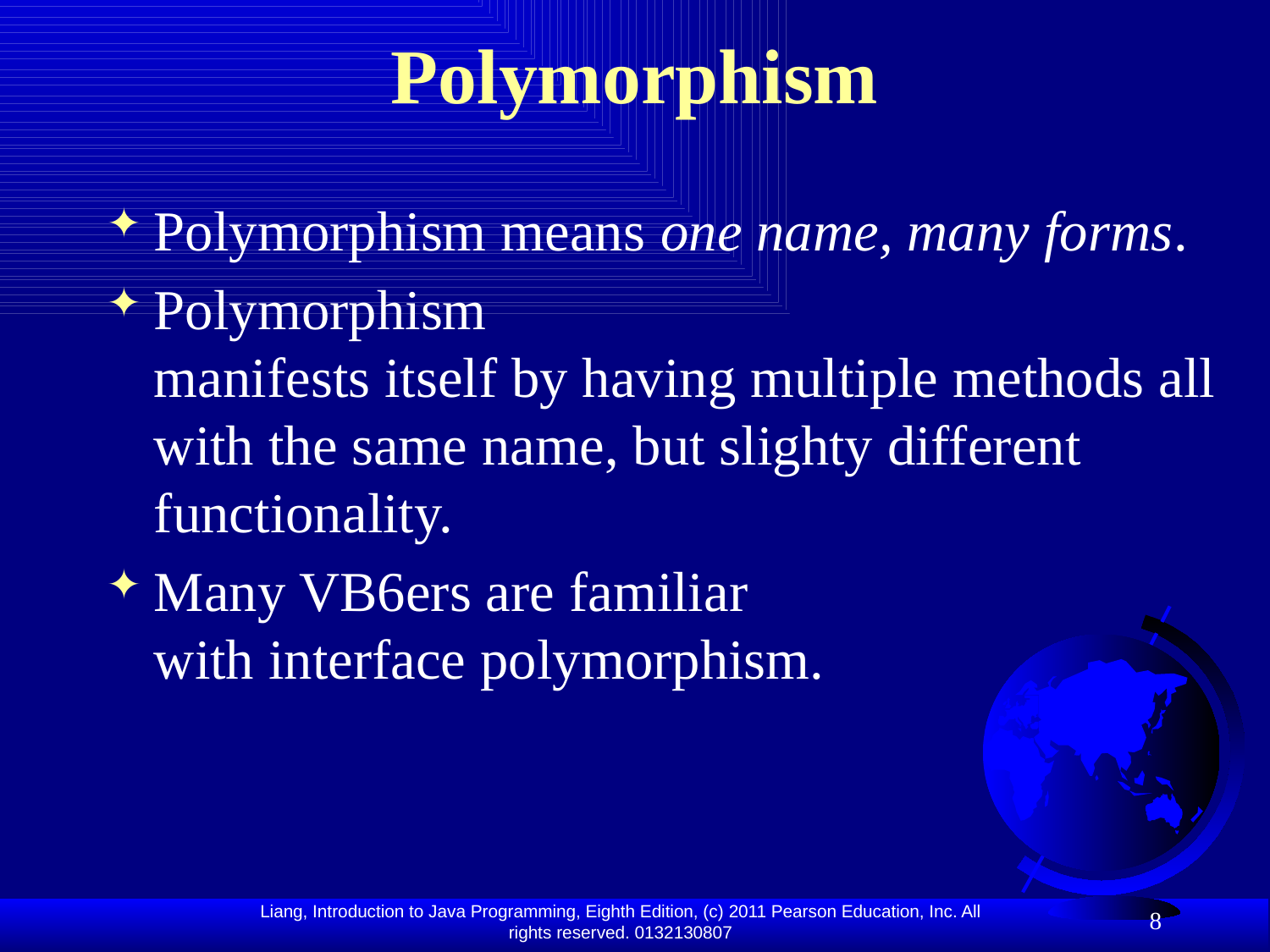

# Polymorphism
Polymorphism means one name, many forms.
Polymorphism
manifests itself by having multiple methods all with the same name, but slighty different functionality.
Many VB6ers are familiar
with interface polymorphism.

8